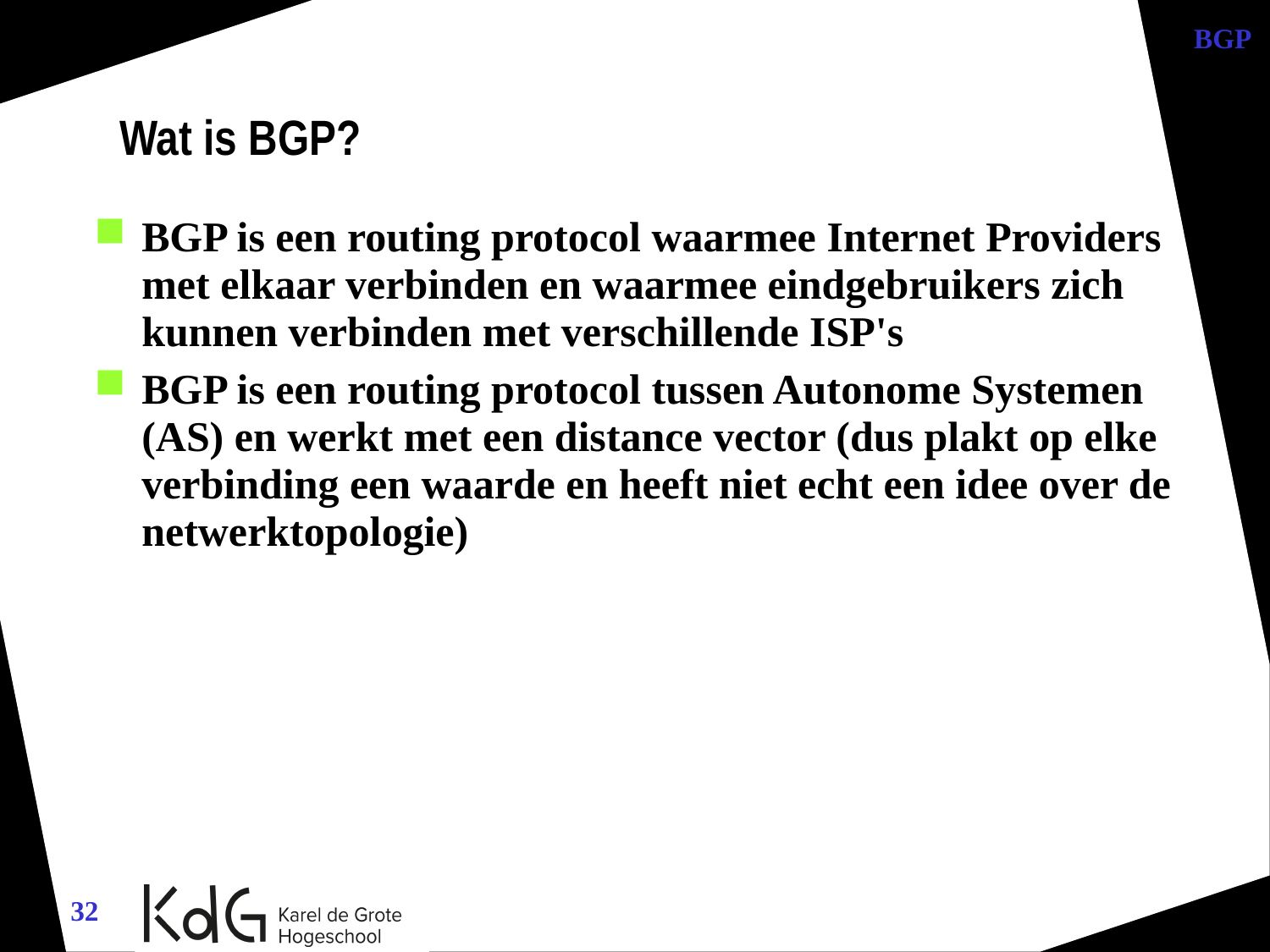

BGP
Wat is BGP?
BGP is een routing protocol waarmee Internet Providers met elkaar verbinden en waarmee eindgebruikers zich kunnen verbinden met verschillende ISP's
BGP is een routing protocol tussen Autonome Systemen (AS) en werkt met een distance vector (dus plakt op elke verbinding een waarde en heeft niet echt een idee over de netwerktopologie)